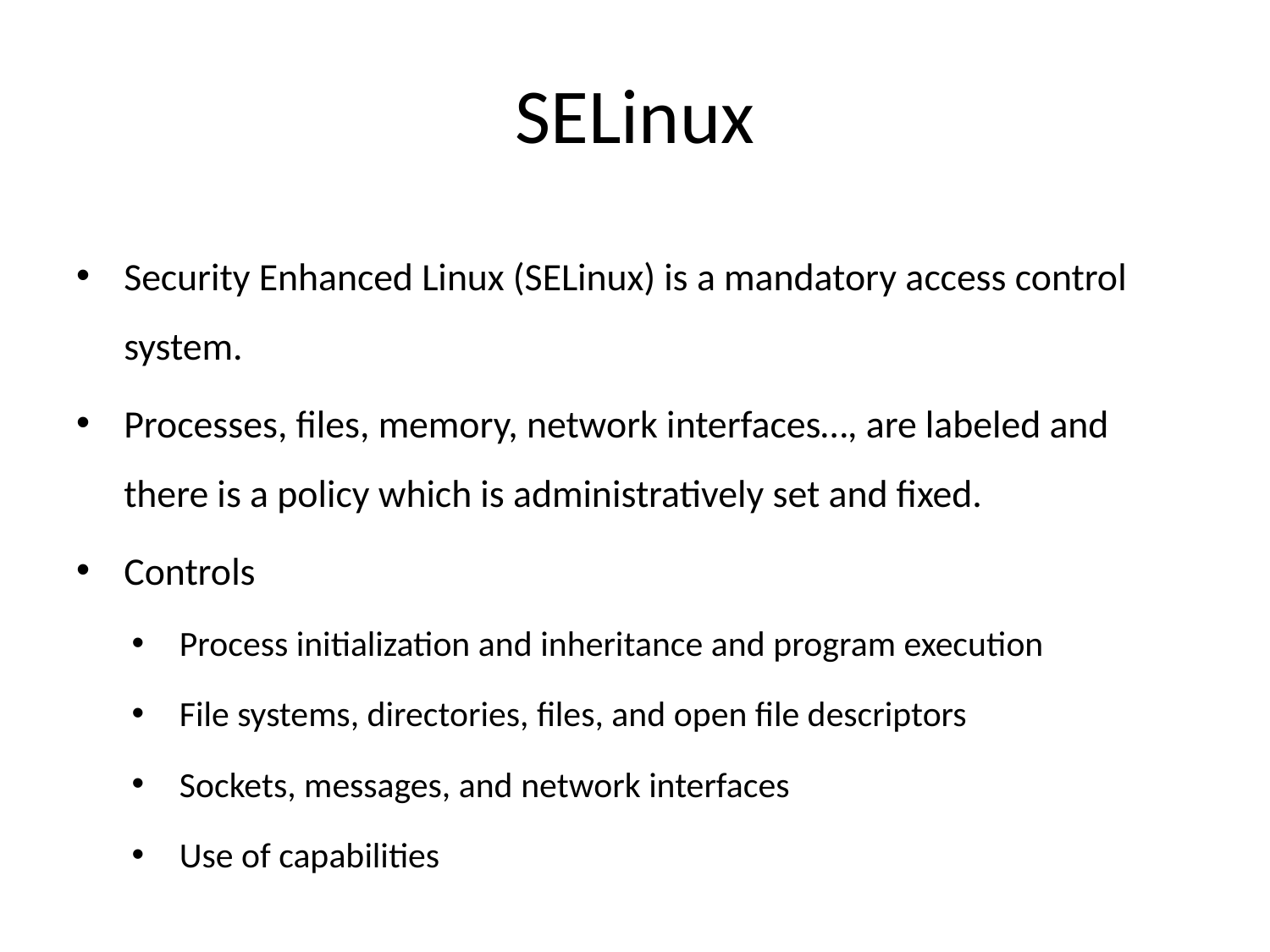

# SELinux
Security Enhanced Linux (SELinux) is a mandatory access control system.
Processes, files, memory, network interfaces…, are labeled and there is a policy which is administratively set and fixed.
Controls
Process initialization and inheritance and program execution
File systems, directories, files, and open file descriptors
Sockets, messages, and network interfaces
Use of capabilities